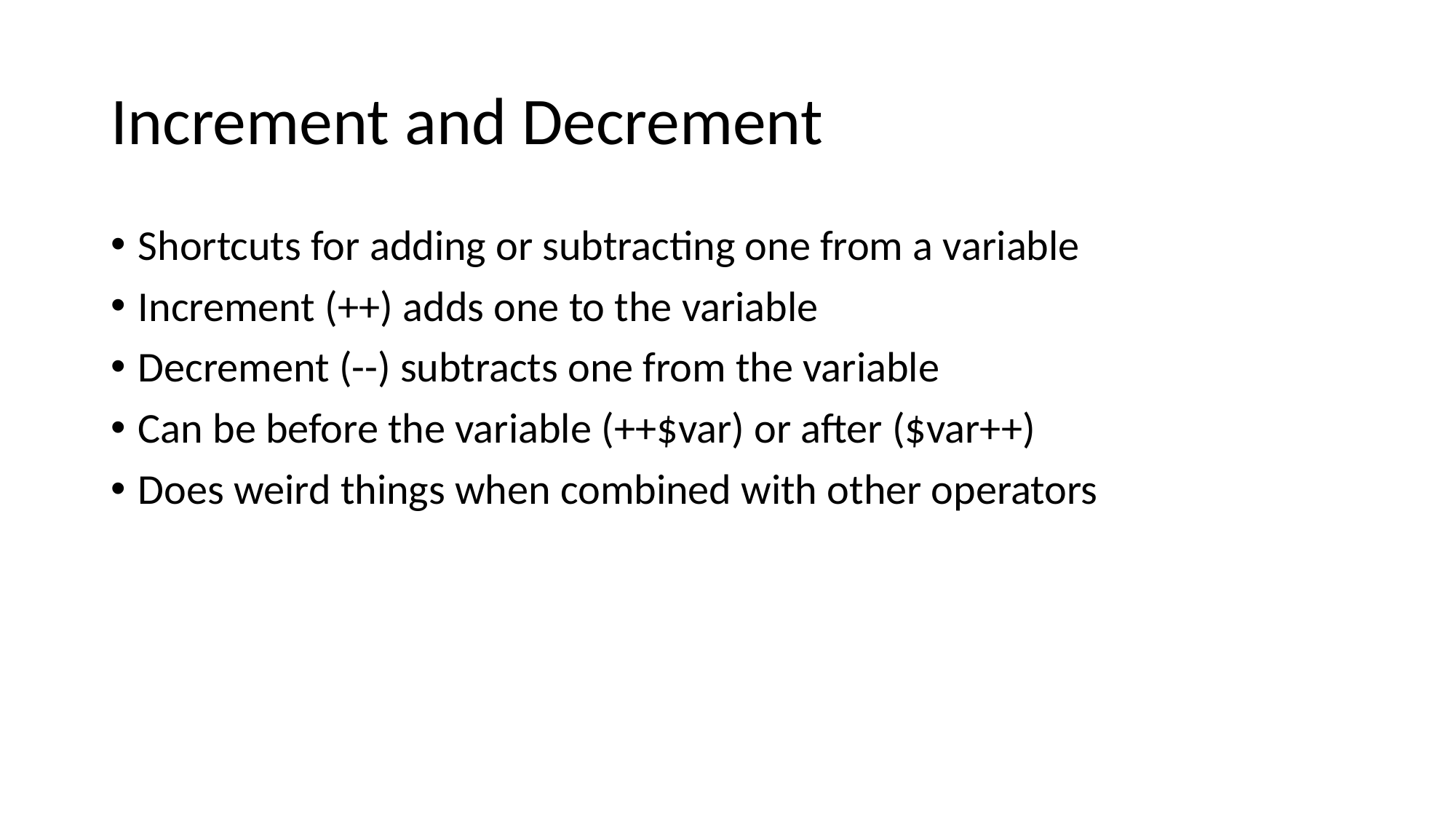

# Increment and Decrement
Shortcuts for adding or subtracting one from a variable
Increment (++) adds one to the variable
Decrement (--) subtracts one from the variable
Can be before the variable (++$var) or after ($var++)
Does weird things when combined with other operators